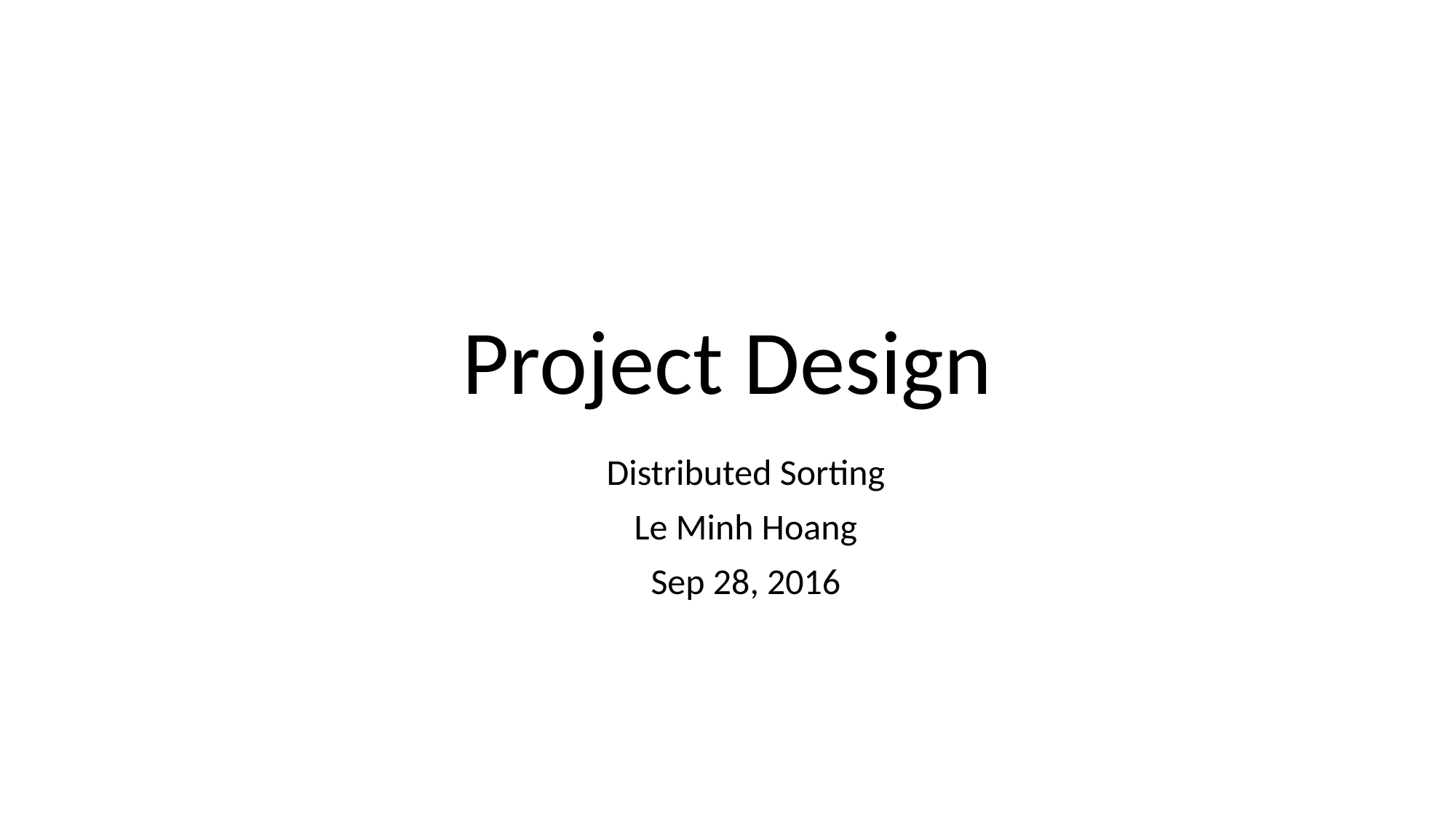

# Project Design

Distributed Sorting
Le Minh Hoang
Sep 28, 2016